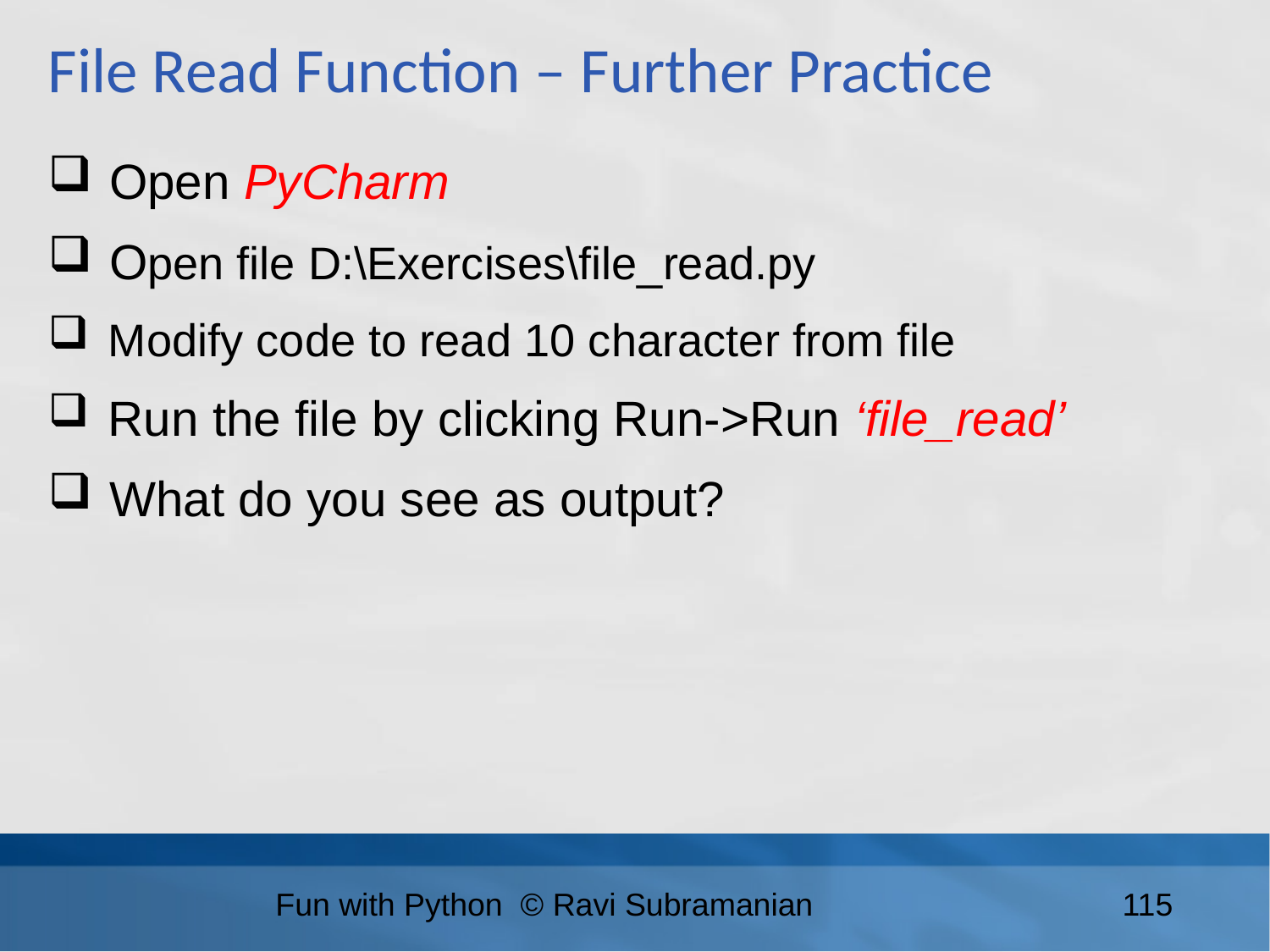

File Read Function – Further Practice
 Open PyCharm
 Open file D:\Exercises\file_read.py
 Modify code to read 10 character from file
 Run the file by clicking Run->Run ‘file_read’
 What do you see as output?